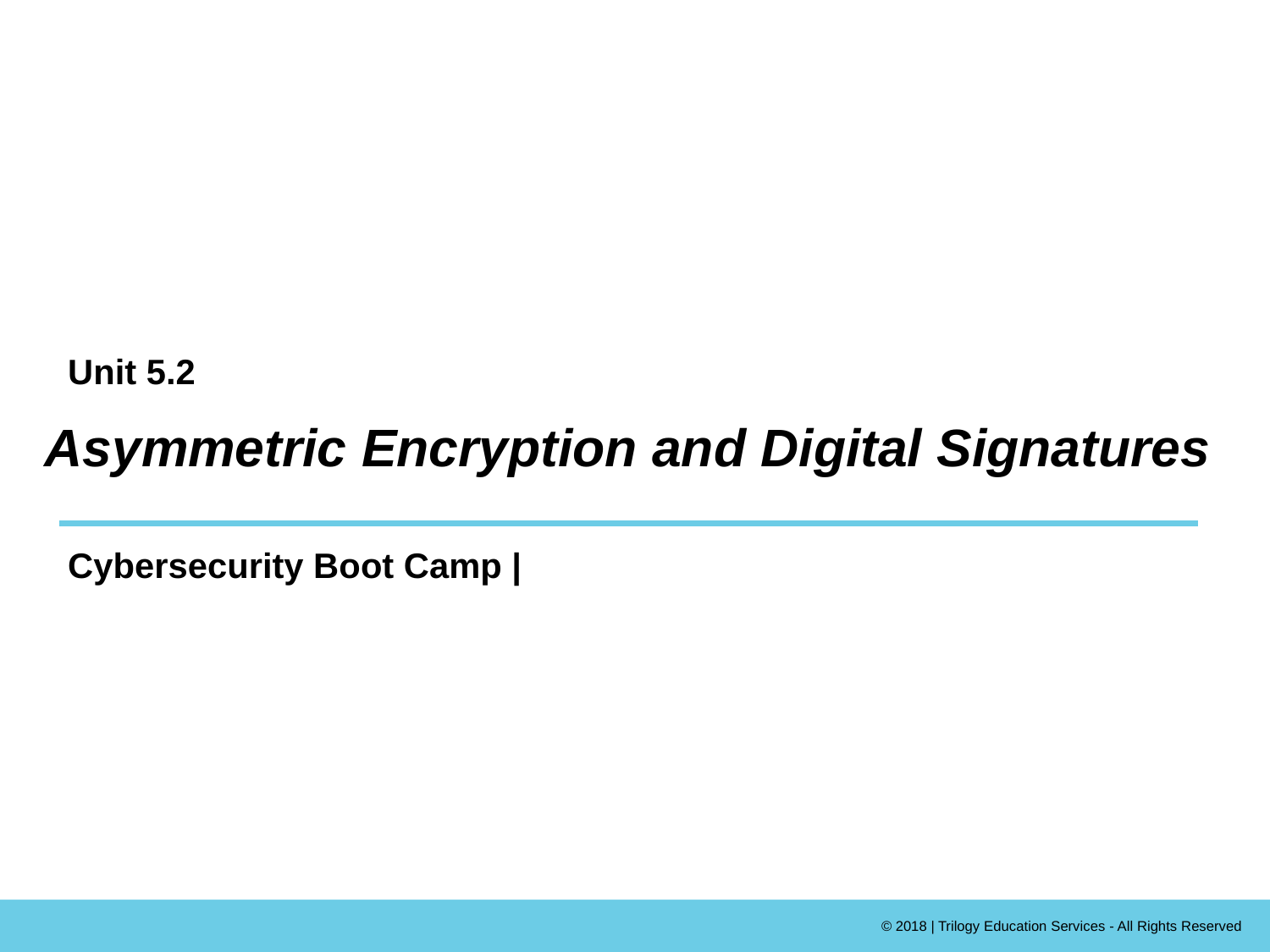

Unit 5.2
# Asymmetric Encryption and Digital Signatures
Cybersecurity Boot Camp |